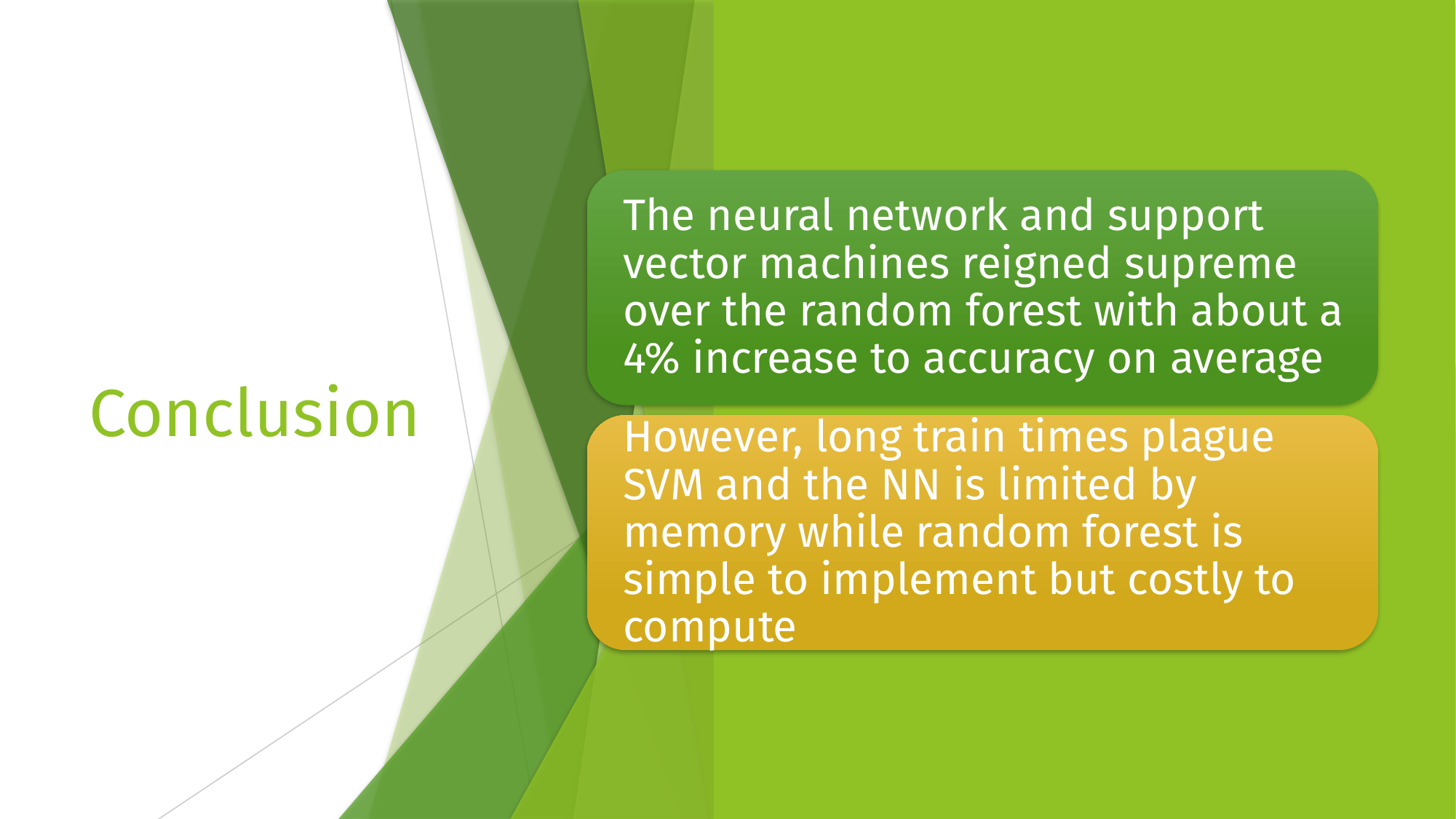

The neural network and support vector machines reigned supreme over the random forest with about a 4% increase to accuracy on average
However, long train times plague SVM and the NN is limited by memory while random forest is simple to implement but costly to compute
# Conclusion